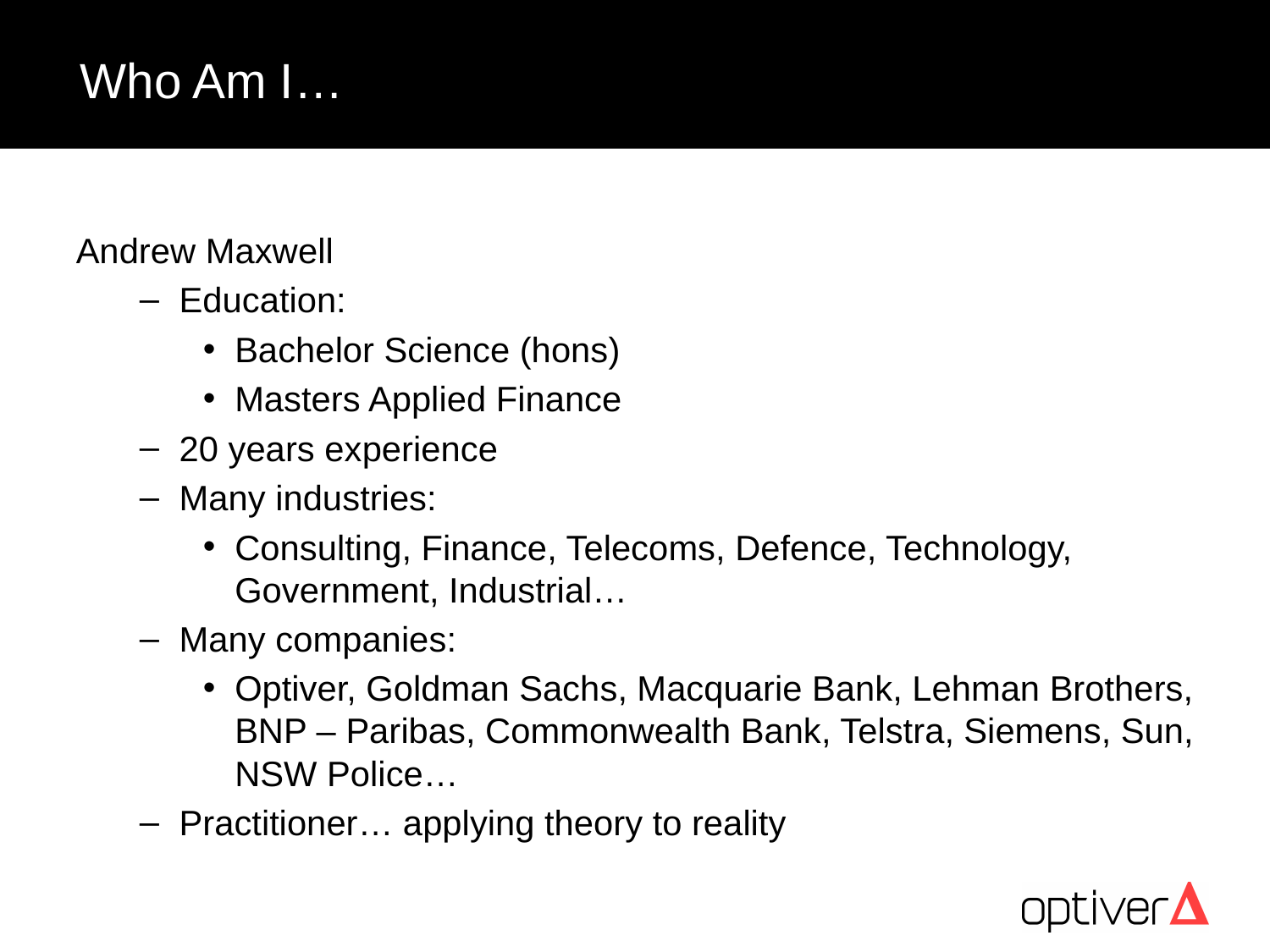

# Who Am I…
Andrew Maxwell
Education:
Bachelor Science (hons)
Masters Applied Finance
20 years experience
Many industries:
Consulting, Finance, Telecoms, Defence, Technology, Government, Industrial…
Many companies:
Optiver, Goldman Sachs, Macquarie Bank, Lehman Brothers, BNP – Paribas, Commonwealth Bank, Telstra, Siemens, Sun, NSW Police…
Practitioner… applying theory to reality